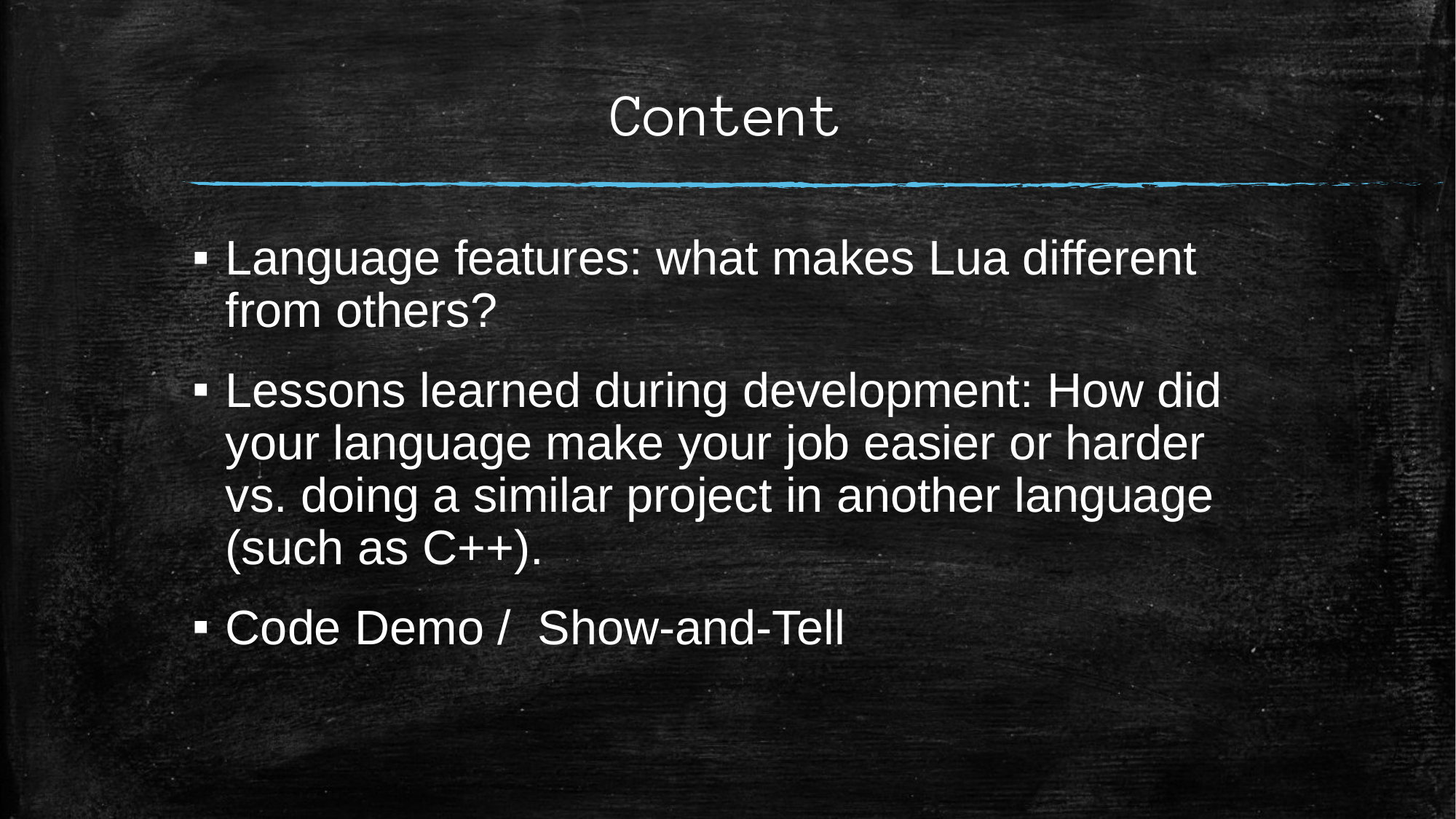

# Content
Language features: what makes Lua different from others?
Lessons learned during development: How did your language make your job easier or harder vs. doing a similar project in another language (such as C++).
Code Demo /  Show-and-Tell